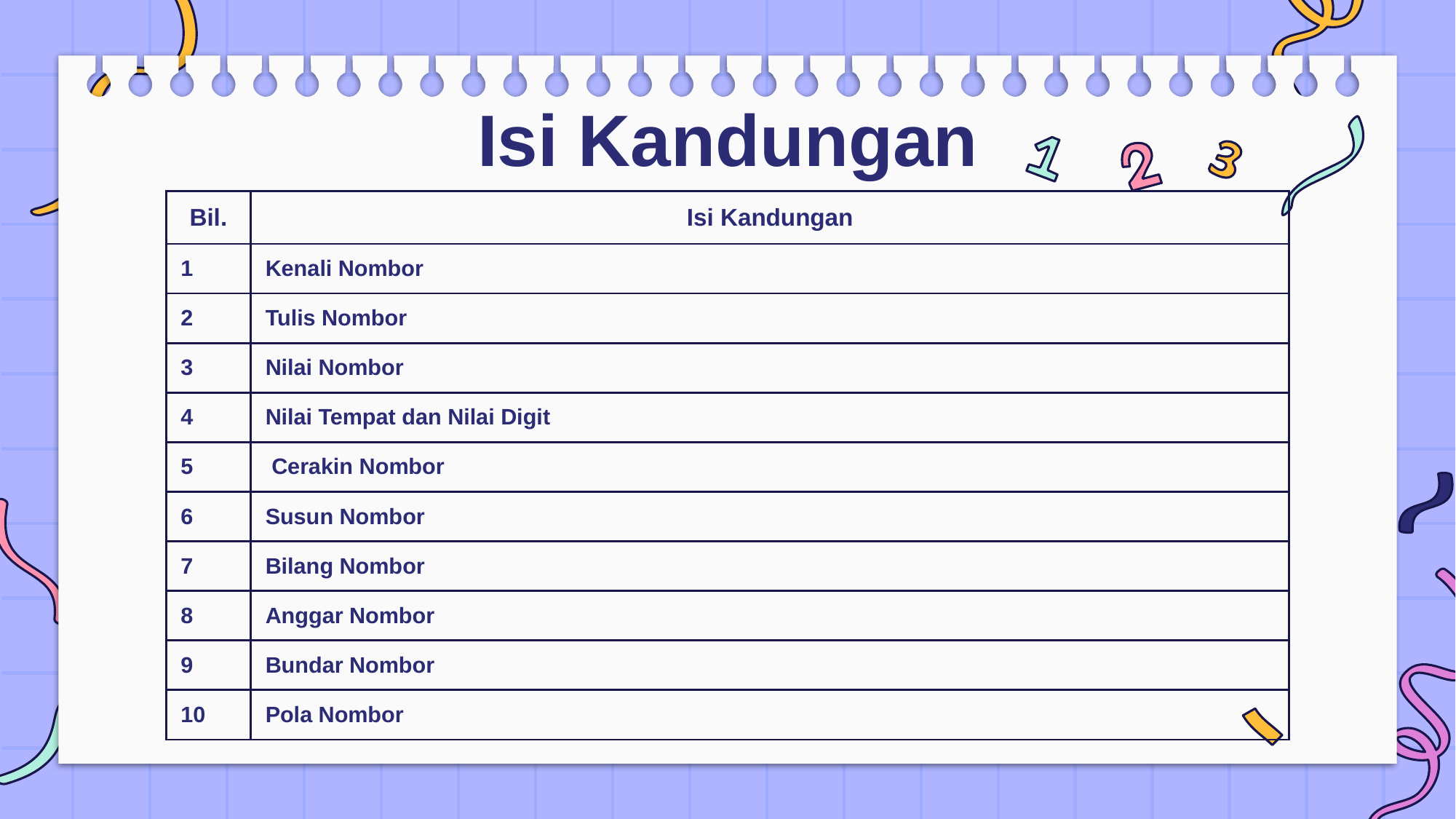

# Isi Kandungan

| Bil. | Isi Kandungan |
| --- | --- |
| 1 | Kenali Nombor |
| 2 | Tulis Nombor |
| 3 | Nilai Nombor |
| 4 | Nilai Tempat dan Nilai Digit |
| 5 | Cerakin Nombor |
| 6 | Susun Nombor |
| 7 | Bilang Nombor |
| 8 | Anggar Nombor |
| 9 | Bundar Nombor |
| 10 | Pola Nombor |